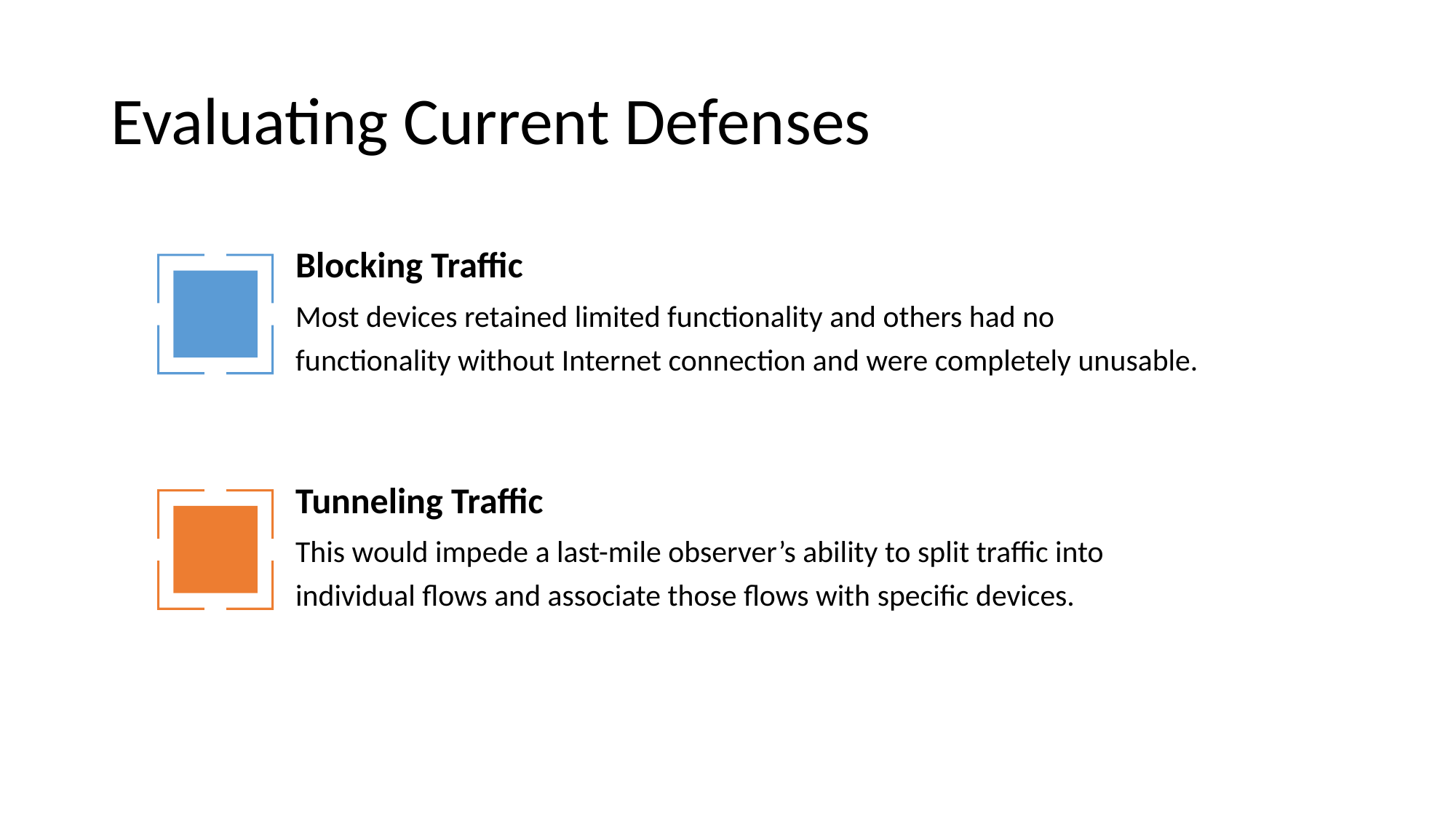

# Evaluating Current Defenses
Blocking Traffic

Most devices retained limited functionality and others had no functionality without Internet connection and were completely unusable.
Tunneling Traffic

This would impede a last-mile observer’s ability to split traffic into individual flows and associate those flows with specific devices.